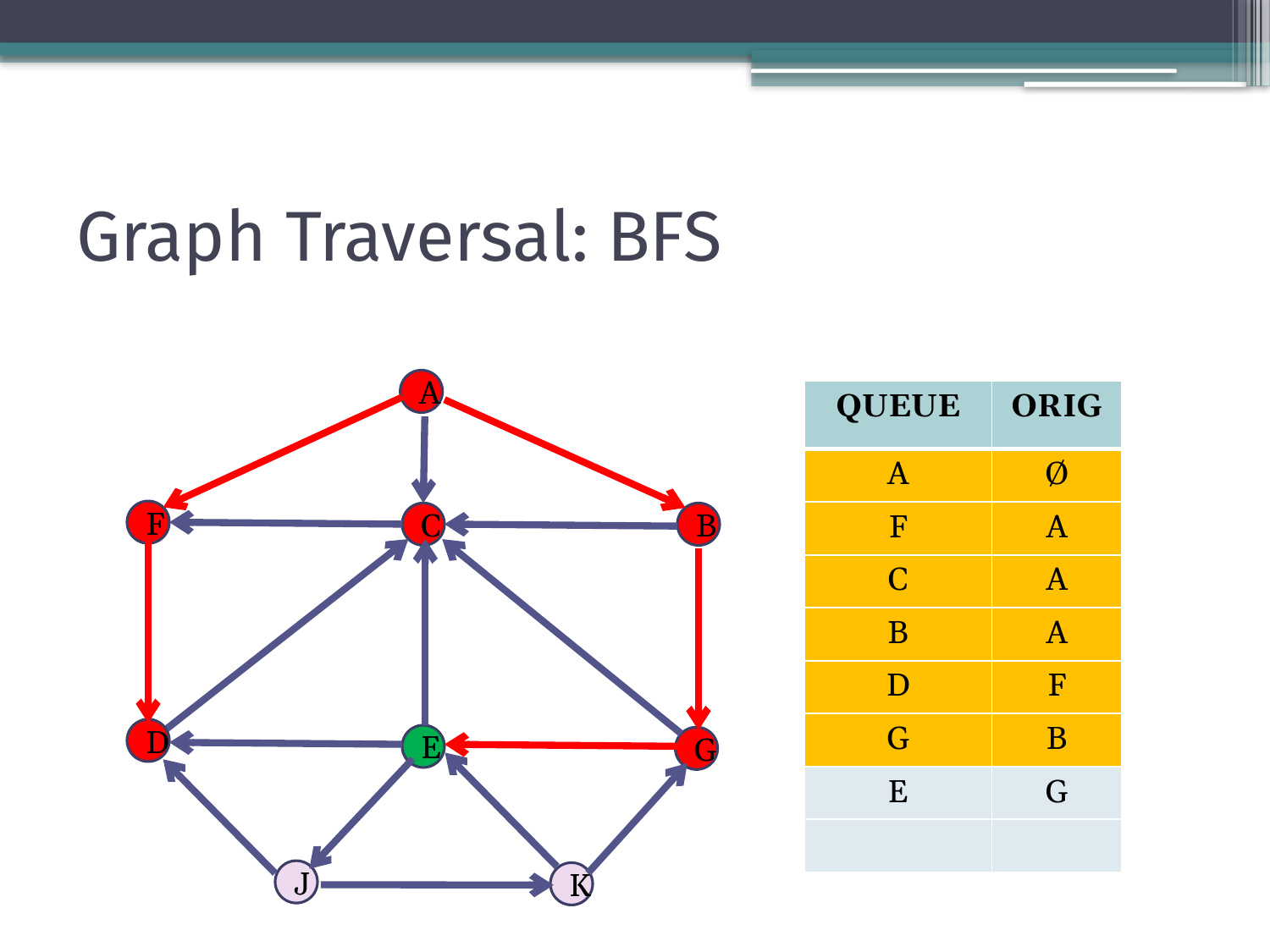

# Graph Traversal: BFS

A
| QUEUE | ORIG |
| --- | --- |
| A | Ø |
| F | A |
| C | A |
| B | A |
| D | F |
| G | B |
| E | G |
|  |  |
F
C
B
D
E
G
J
K